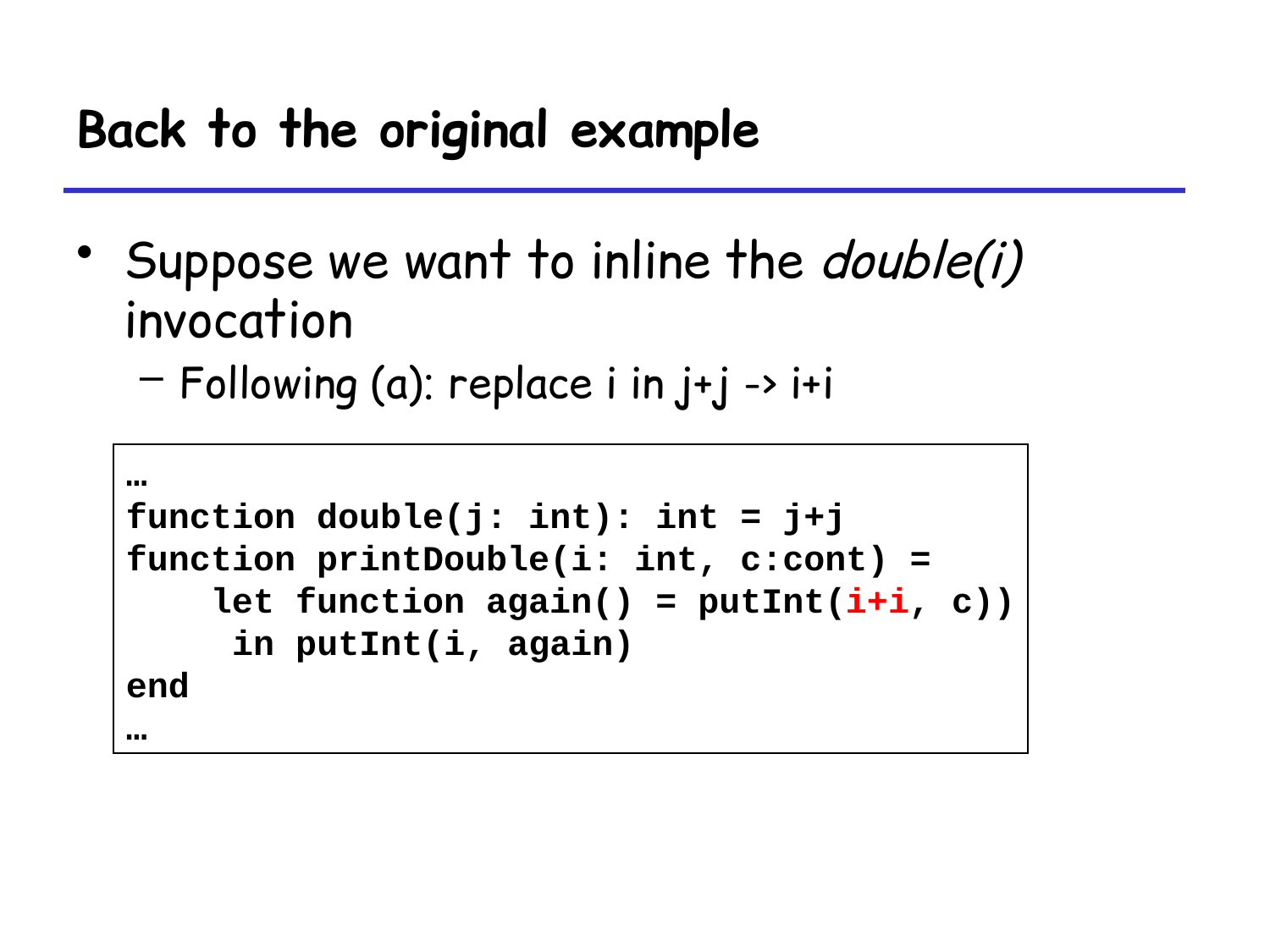

# Back to the original example
Suppose we want to inline the double(i) invocation
Following (a): replace i in j+j -> i+i
…
function double(j: int): int = j+j
function printDouble(i: int, c:cont) =
    let function again() = putInt(i+i, c))
     in putInt(i, again)
end
…
13